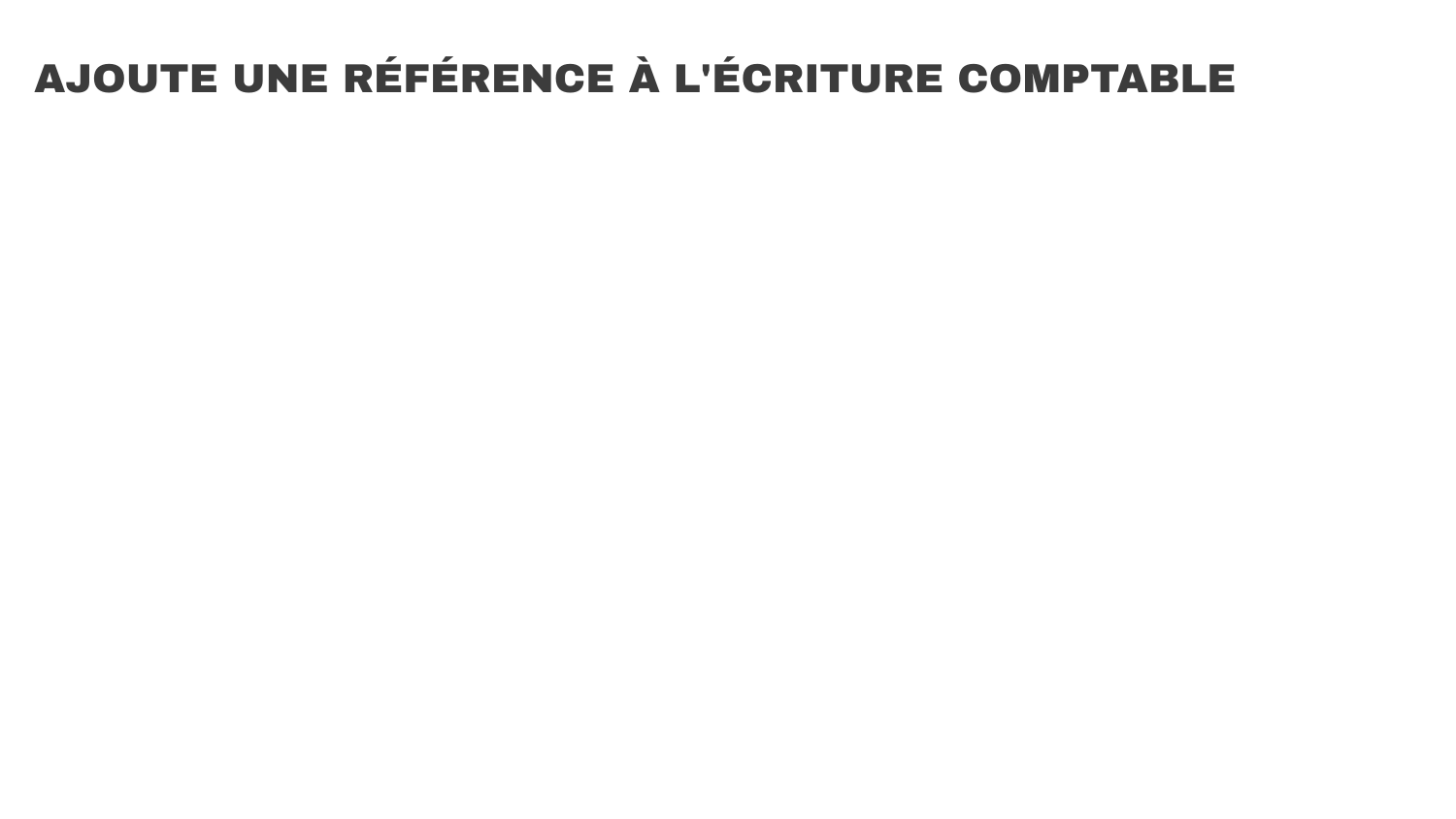

# Ajoute une référence à l'écriture comptable